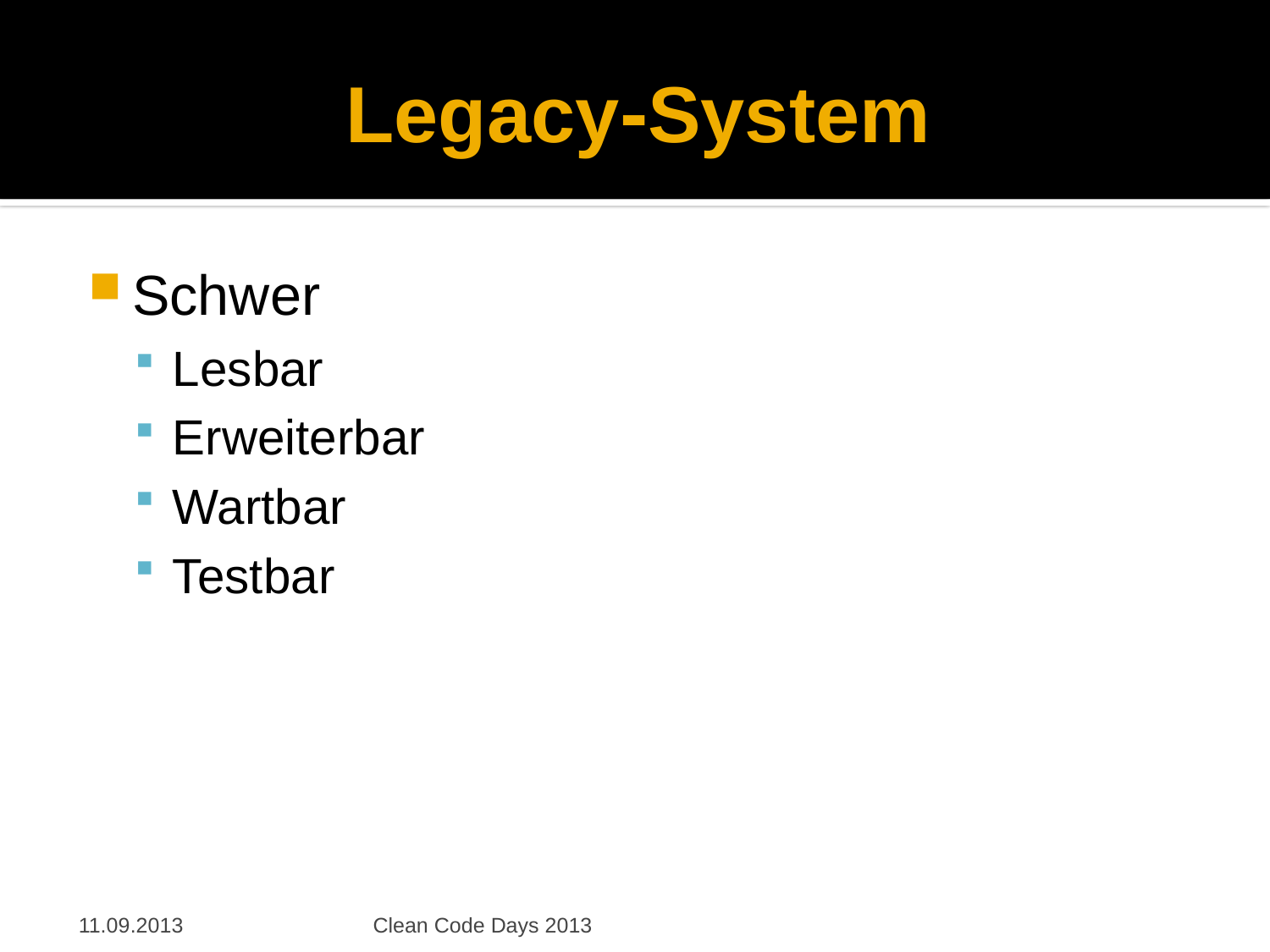

# Legacy-System
Schwer
Lesbar
Erweiterbar
Wartbar
Testbar

11.09.2013
Clean Code Days 2013